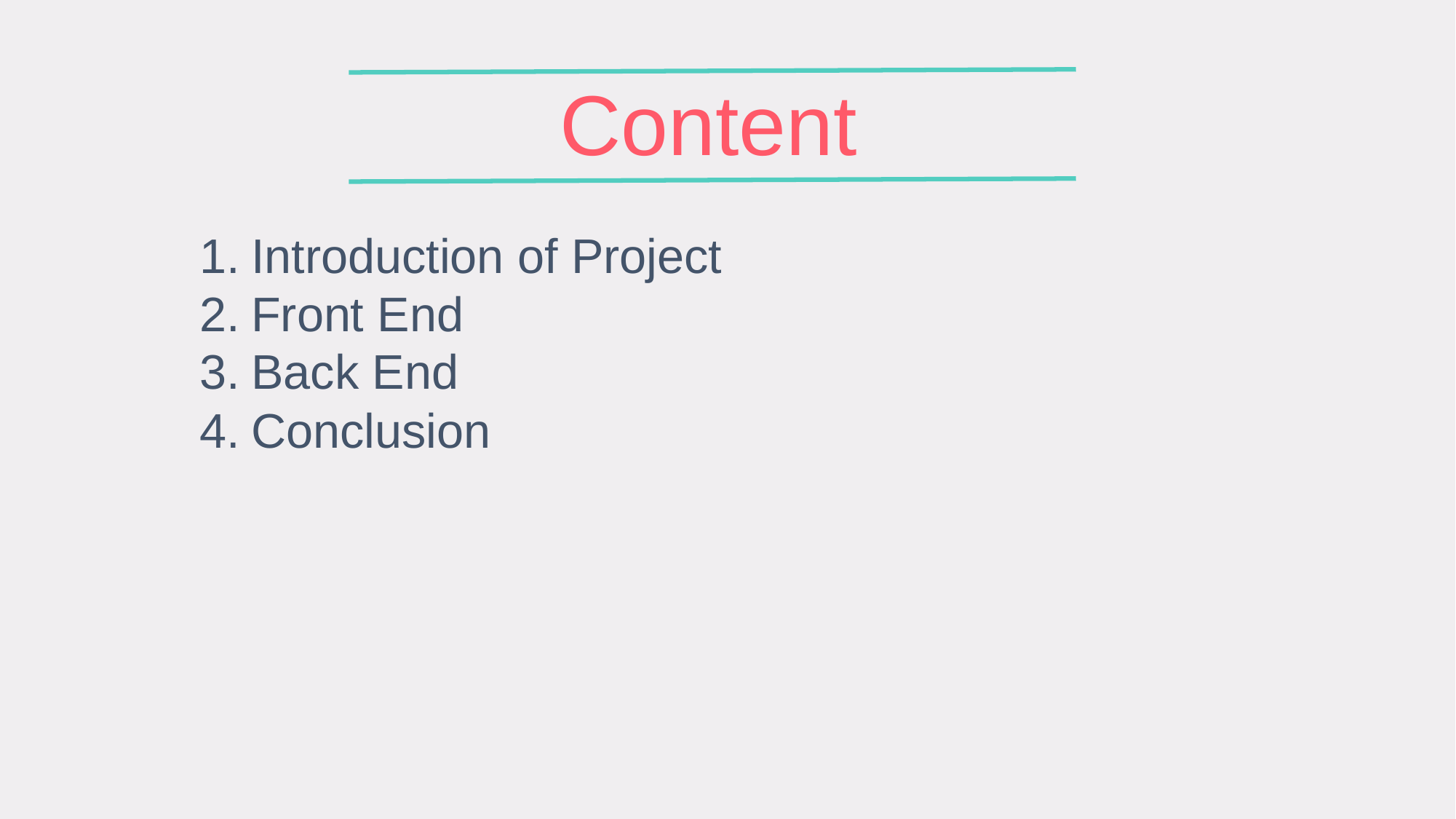

Content
Introduction of Project
Front End
Back End
Conclusion